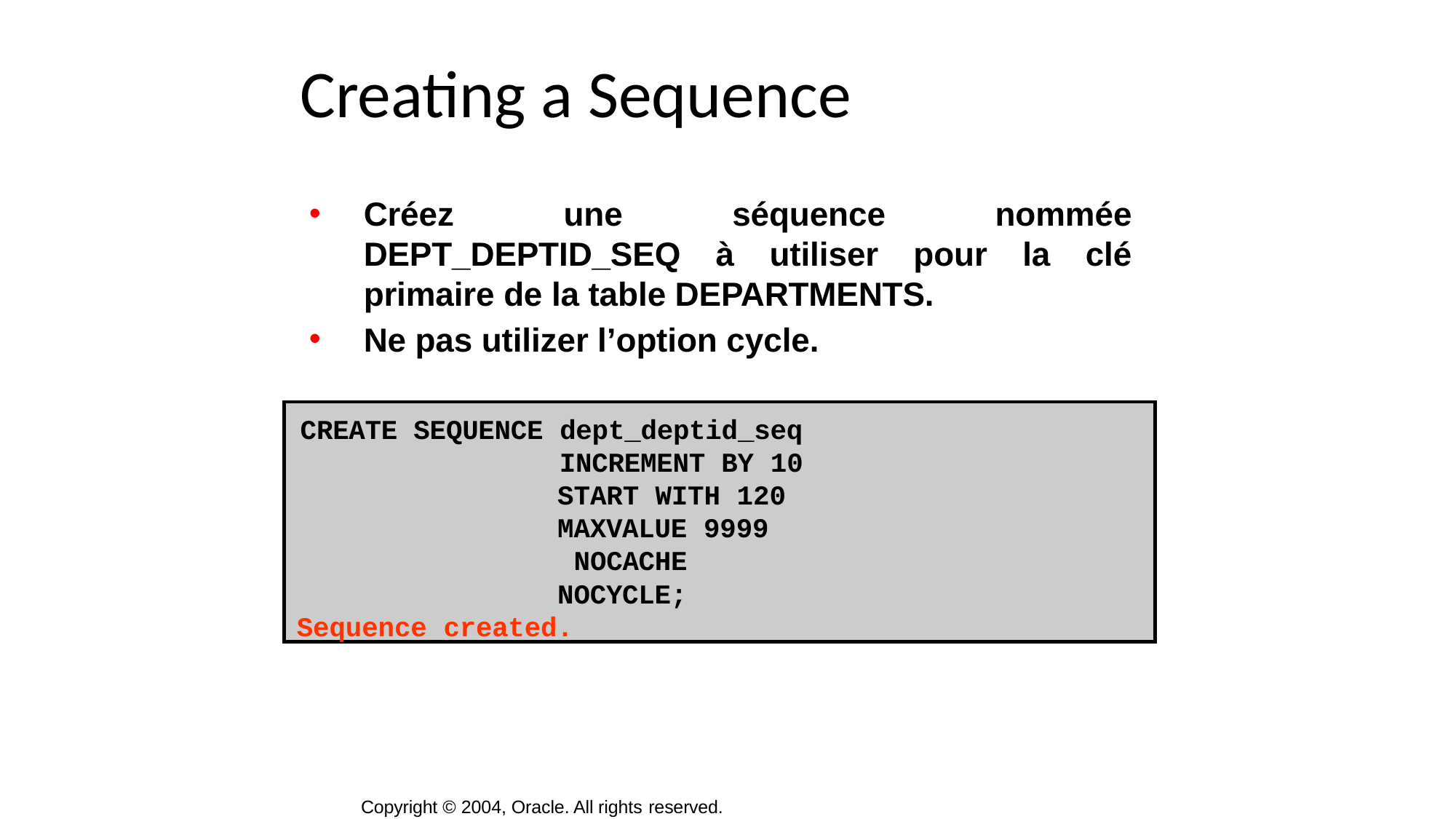

# Creating a Sequence
Créez une séquence nommée DEPT_DEPTID_SEQ à utiliser pour la clé primaire de la table DEPARTMENTS.
Ne pas utilizer l’option cycle.
CREATE SEQUENCE dept_deptid_seq
INCREMENT BY 10
START WITH 120
MAXVALUE 9999  NOCACHE
NOCYCLE;
Sequence created.
Copyright © 2004, Oracle. All rights reserved.